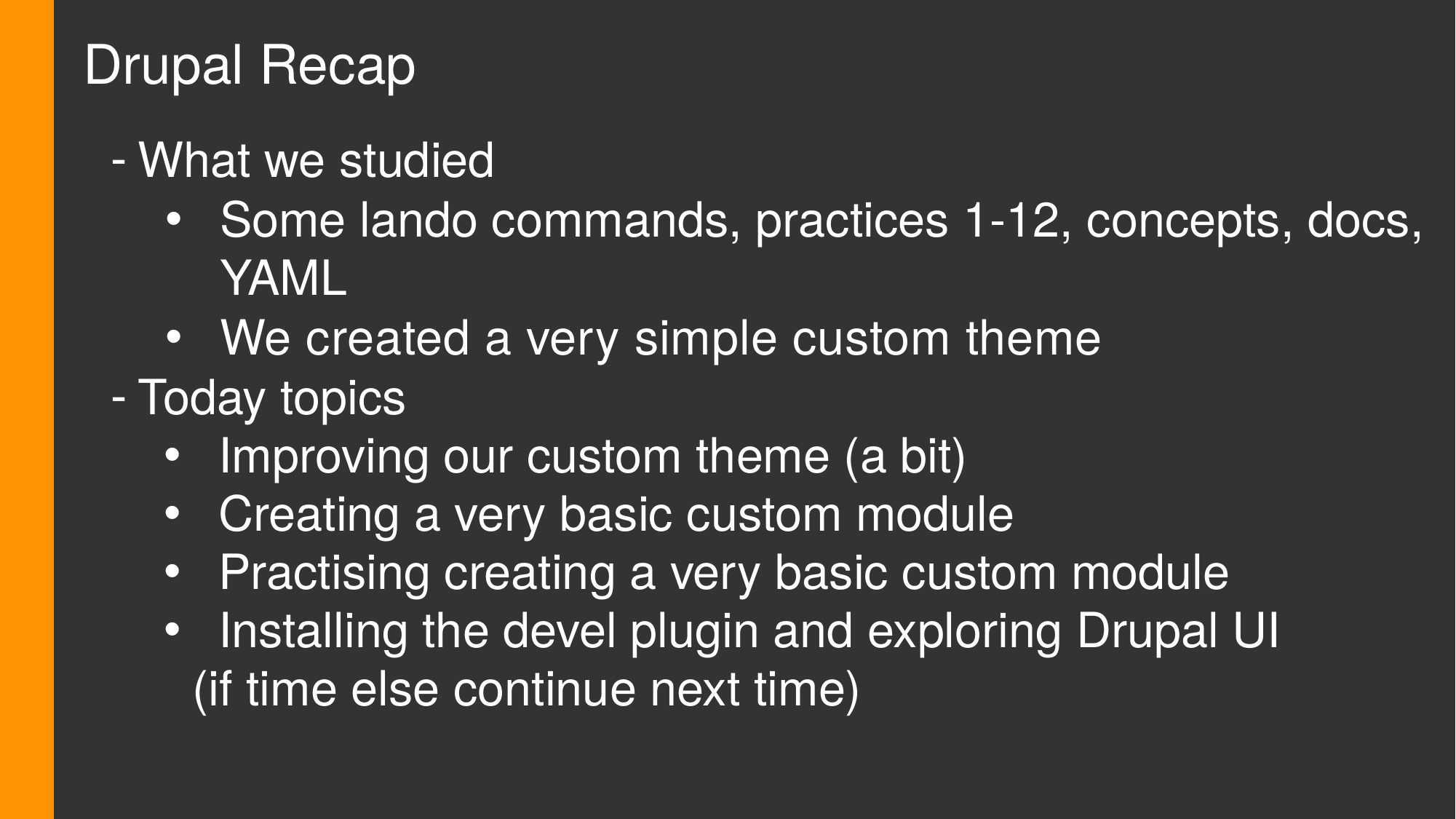

# Drupal Recap
What we studied
Some lando commands, practices 1-12, concepts, docs, YAML
We created a very simple custom theme
Today topics
Improving our custom theme (a bit)
Creating a very basic custom module
Practising creating a very basic custom module
Installing the devel plugin and exploring Drupal UI
	(if time else continue next time)